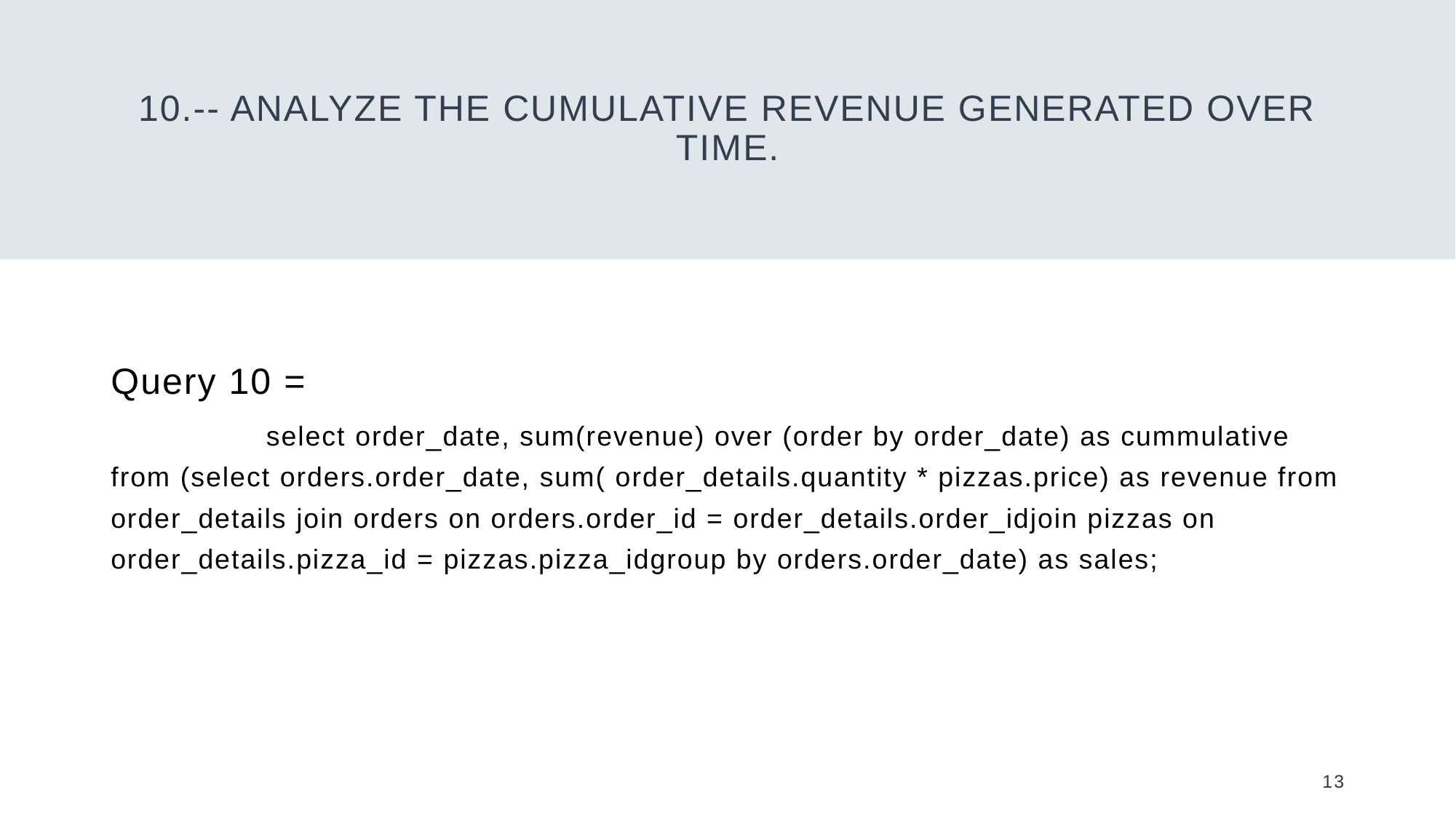

# 10.-- Analyze the cumulative revenue generated over time.
Query 10 =
                 select order_date, sum(revenue) over (order by order_date) as cummulative  from (select orders.order_date, sum( order_details.quantity * pizzas.price) as revenue from order_details join orders on orders.order_id = order_details.order_idjoin pizzas on order_details.pizza_id = pizzas.pizza_idgroup by orders.order_date) as sales;
13